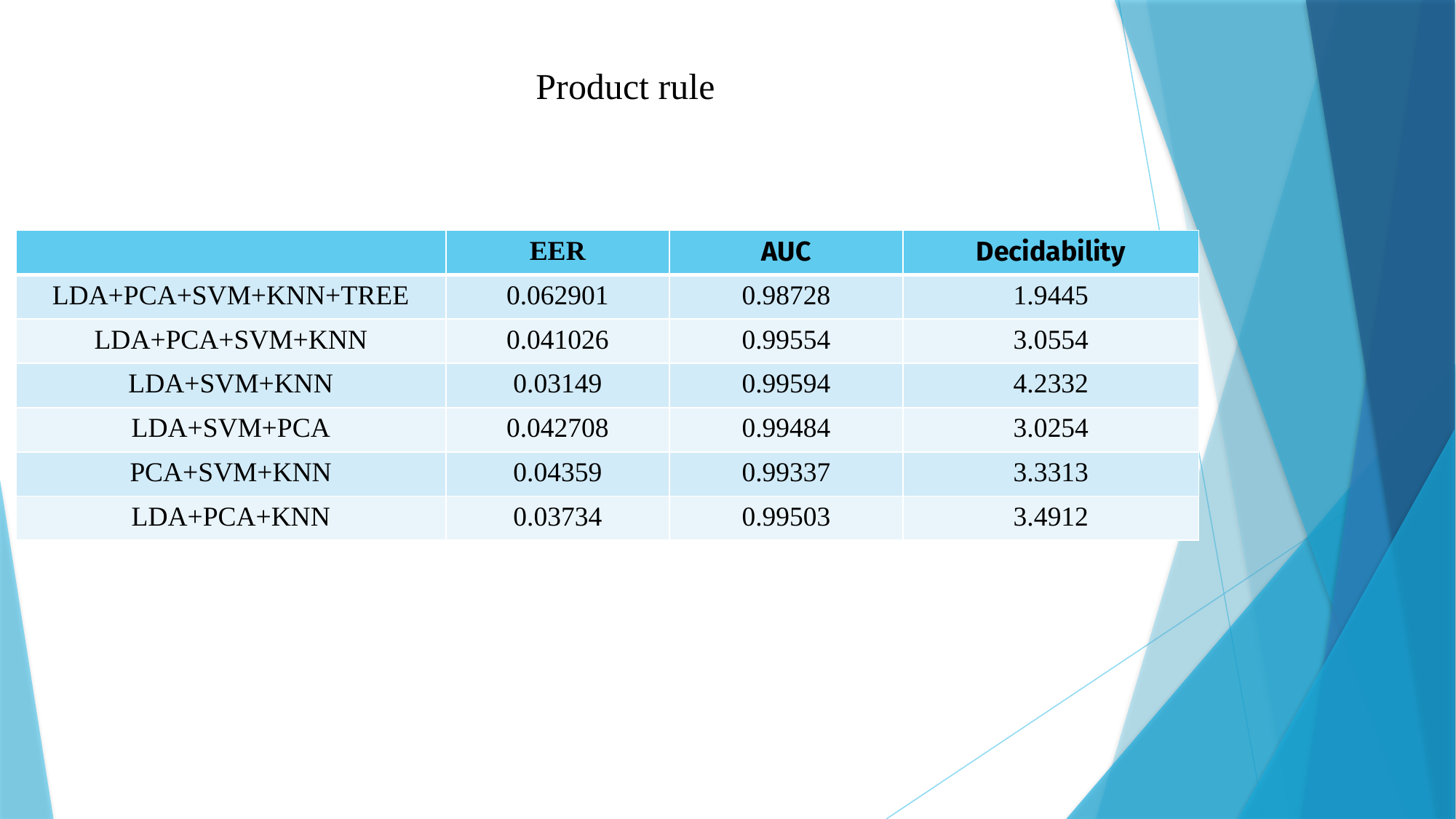

Product rule
|  | EER | AUC | Decidability |
| --- | --- | --- | --- |
| LDA+PCA+SVM+KNN+TREE | 0.062901 | 0.98728 | 1.9445 |
| LDA+PCA+SVM+KNN | 0.041026 | 0.99554 | 3.0554 |
| LDA+SVM+KNN | 0.03149 | 0.99594 | 4.2332 |
| LDA+SVM+PCA | 0.042708 | 0.99484 | 3.0254 |
| PCA+SVM+KNN | 0.04359 | 0.99337 | 3.3313 |
| LDA+PCA+KNN | 0.03734 | 0.99503 | 3.4912 |